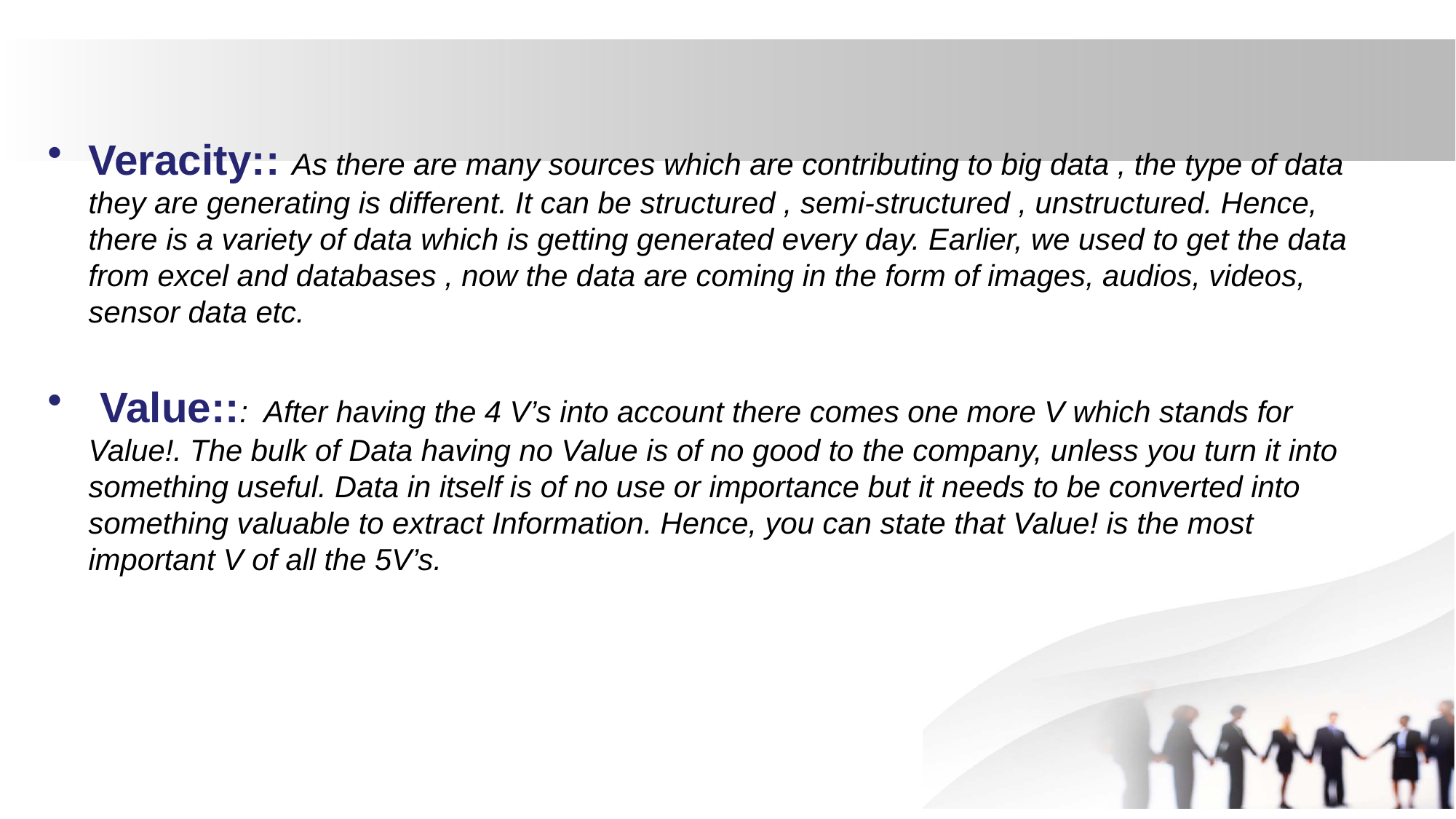

Veracity:: As there are many sources which are contributing to big data , the type of data they are generating is different. It can be structured , semi-structured , unstructured. Hence, there is a variety of data which is getting generated every day. Earlier, we used to get the data from excel and databases , now the data are coming in the form of images, audios, videos, sensor data etc.

 Value:::  After having the 4 V’s into account there comes one more V which stands for Value!. The bulk of Data having no Value is of no good to the company, unless you turn it into something useful. Data in itself is of no use or importance but it needs to be converted into something valuable to extract Information. Hence, you can state that Value! is the most important V of all the 5V’s.